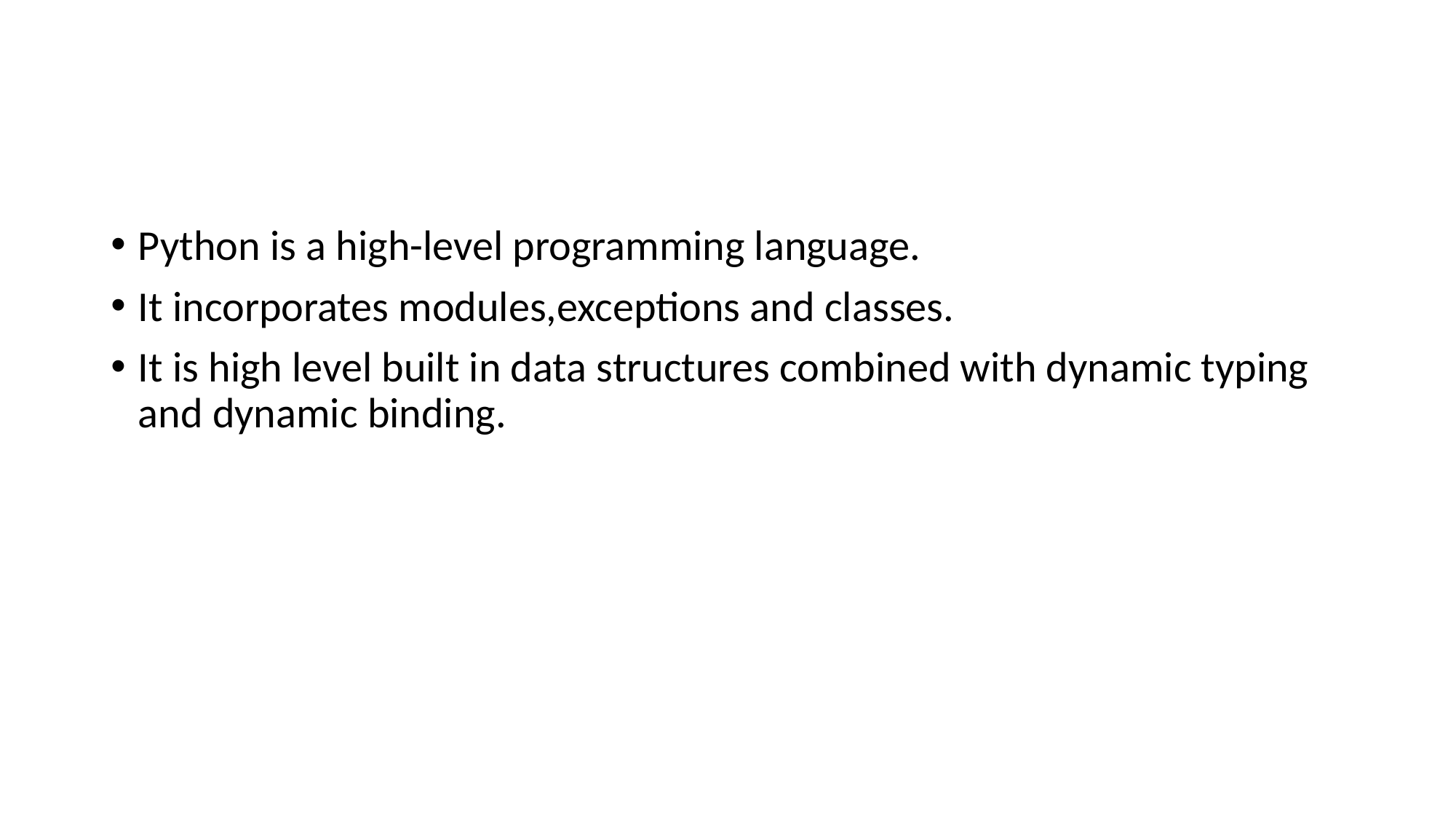

#
Python is a high-level programming language.
It incorporates modules,exceptions and classes.
It is high level built in data structures combined with dynamic typing and dynamic binding.